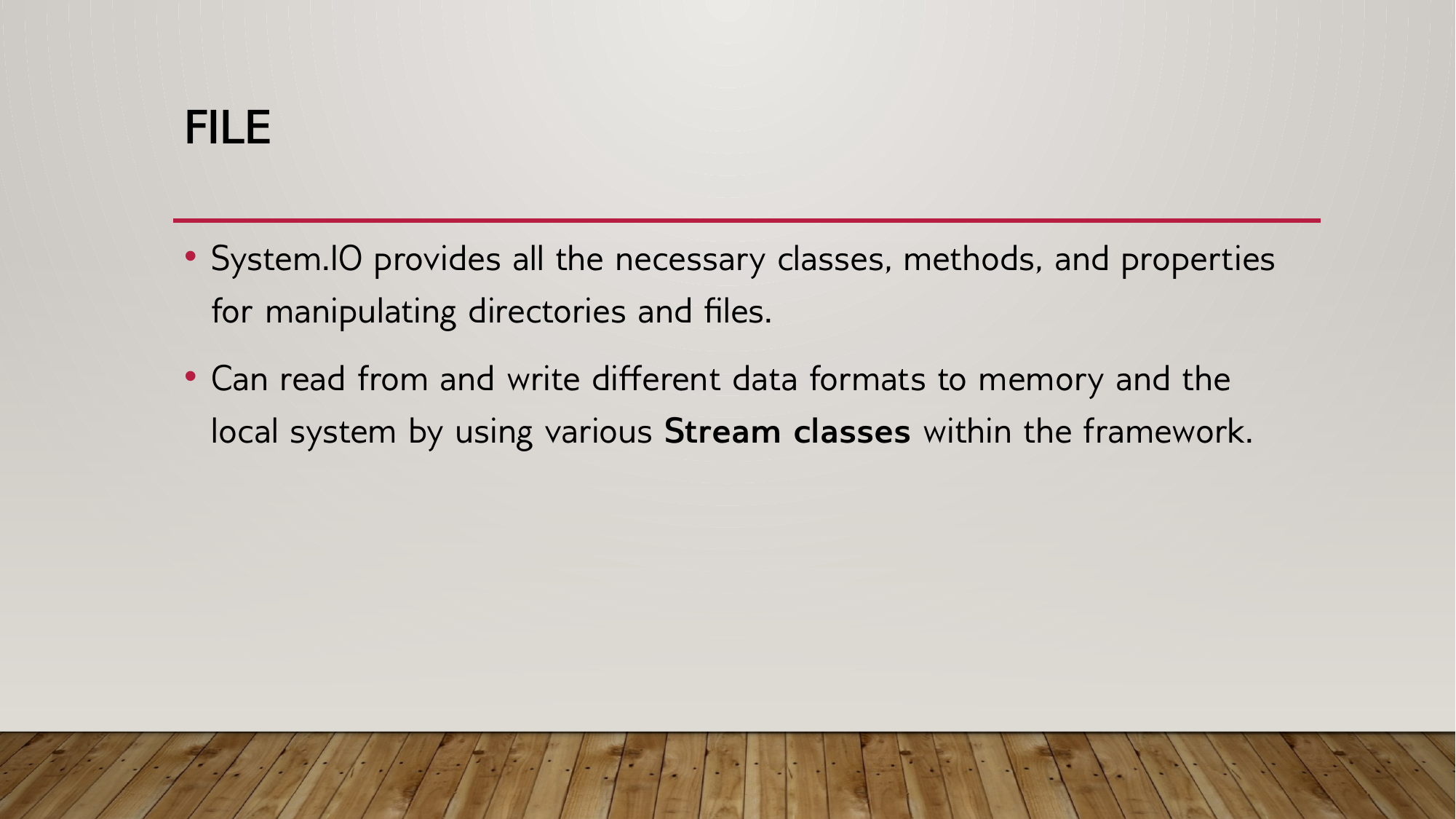

# File
System.IO provides all the necessary classes, methods, and properties for manipulating directories and files.
Can read from and write different data formats to memory and the local system by using various Stream classes within the framework.